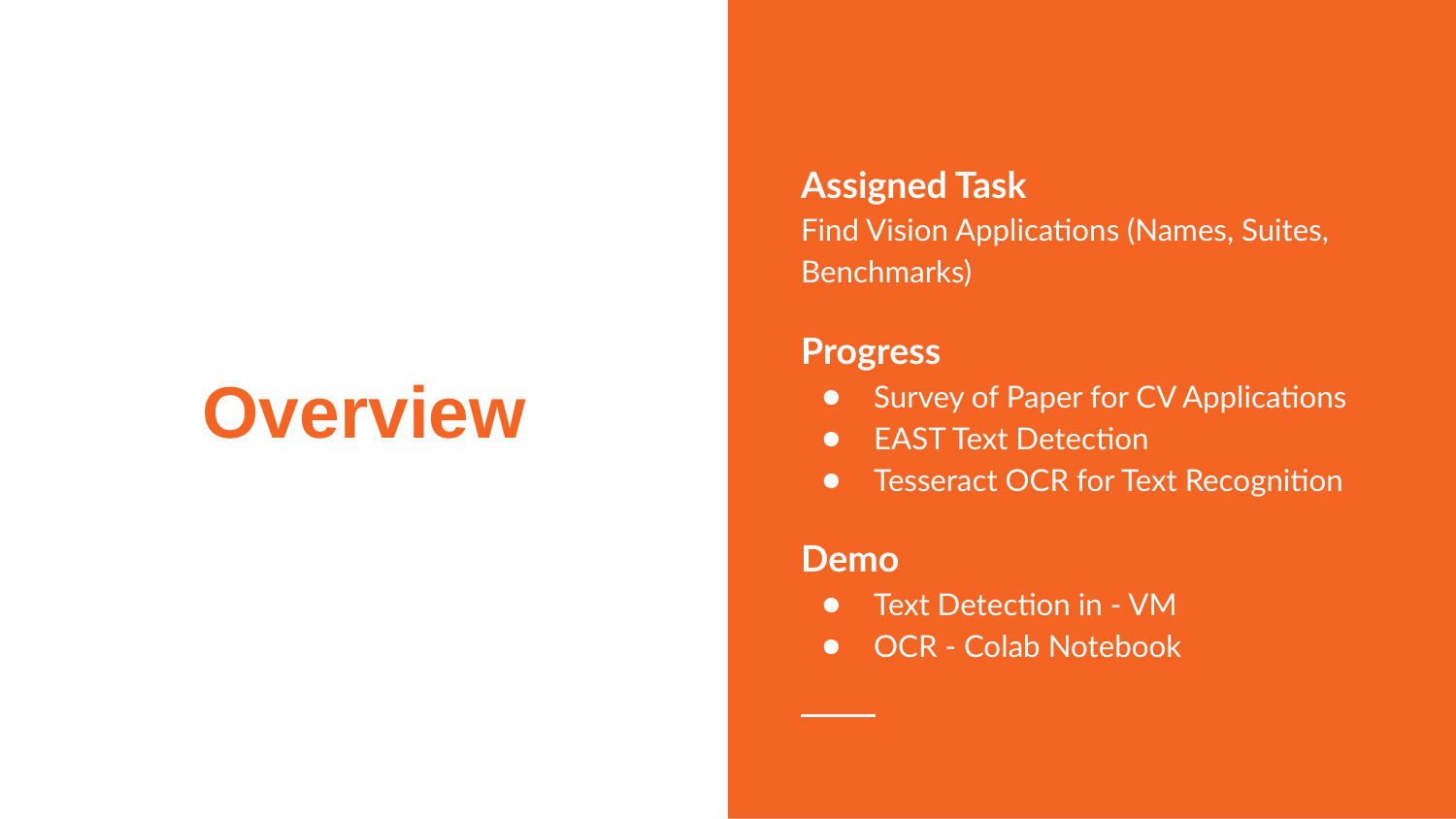

Assigned Task
Find Vision Applications (Names, Suites, Benchmarks)
Progress
Survey of Paper for CV Applications
EAST Text Detection
Tesseract OCR for Text Recognition
Demo
Text Detection in - VM
OCR - Colab Notebook
# Overview